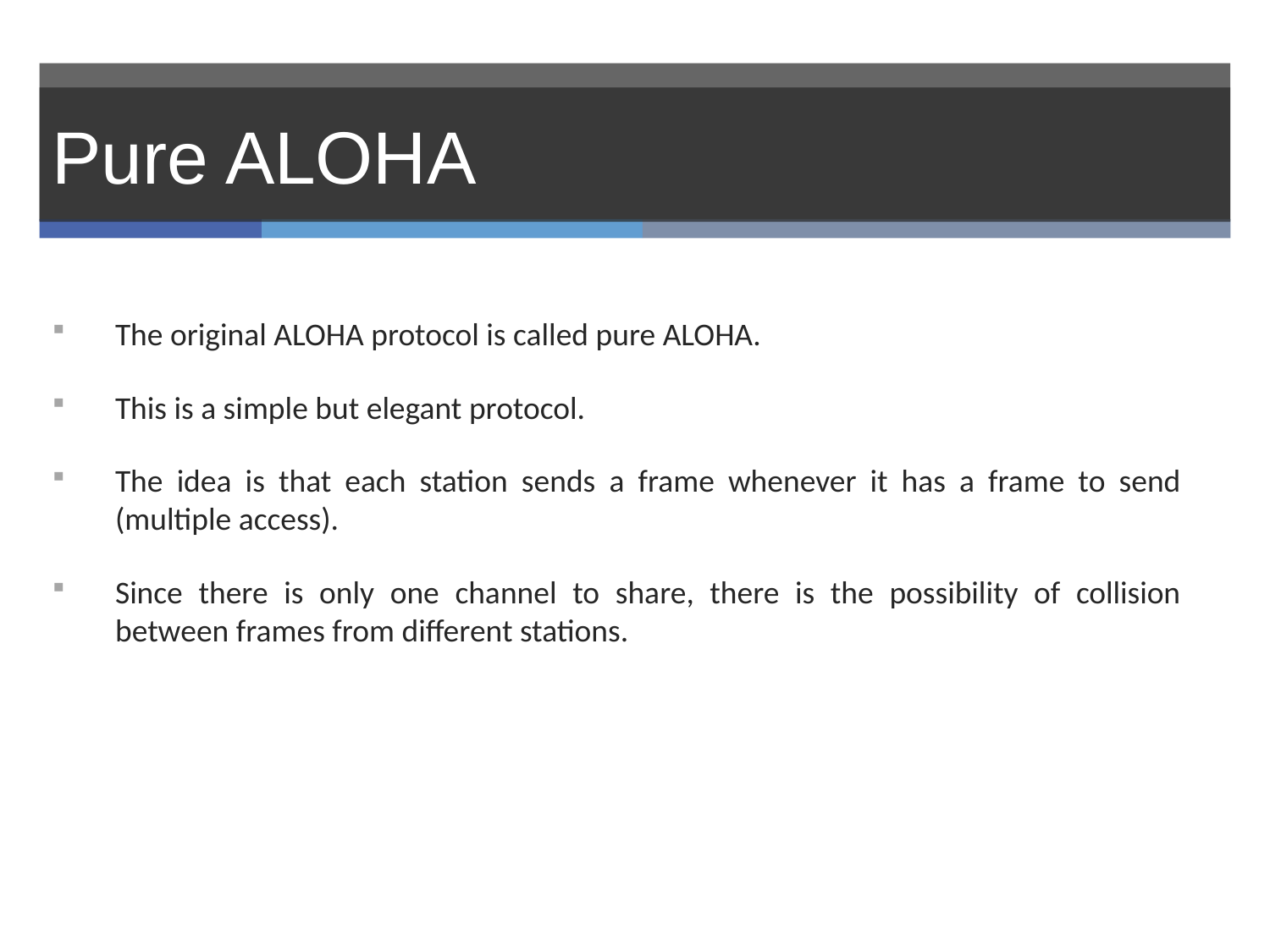

# Pure ALOHA
The original ALOHA protocol is called pure ALOHA.
This is a simple but elegant protocol.
The idea is that each station sends a frame whenever it has a frame to send (multiple access).
Since there is only one channel to share, there is the possibility of collision between frames from different stations.